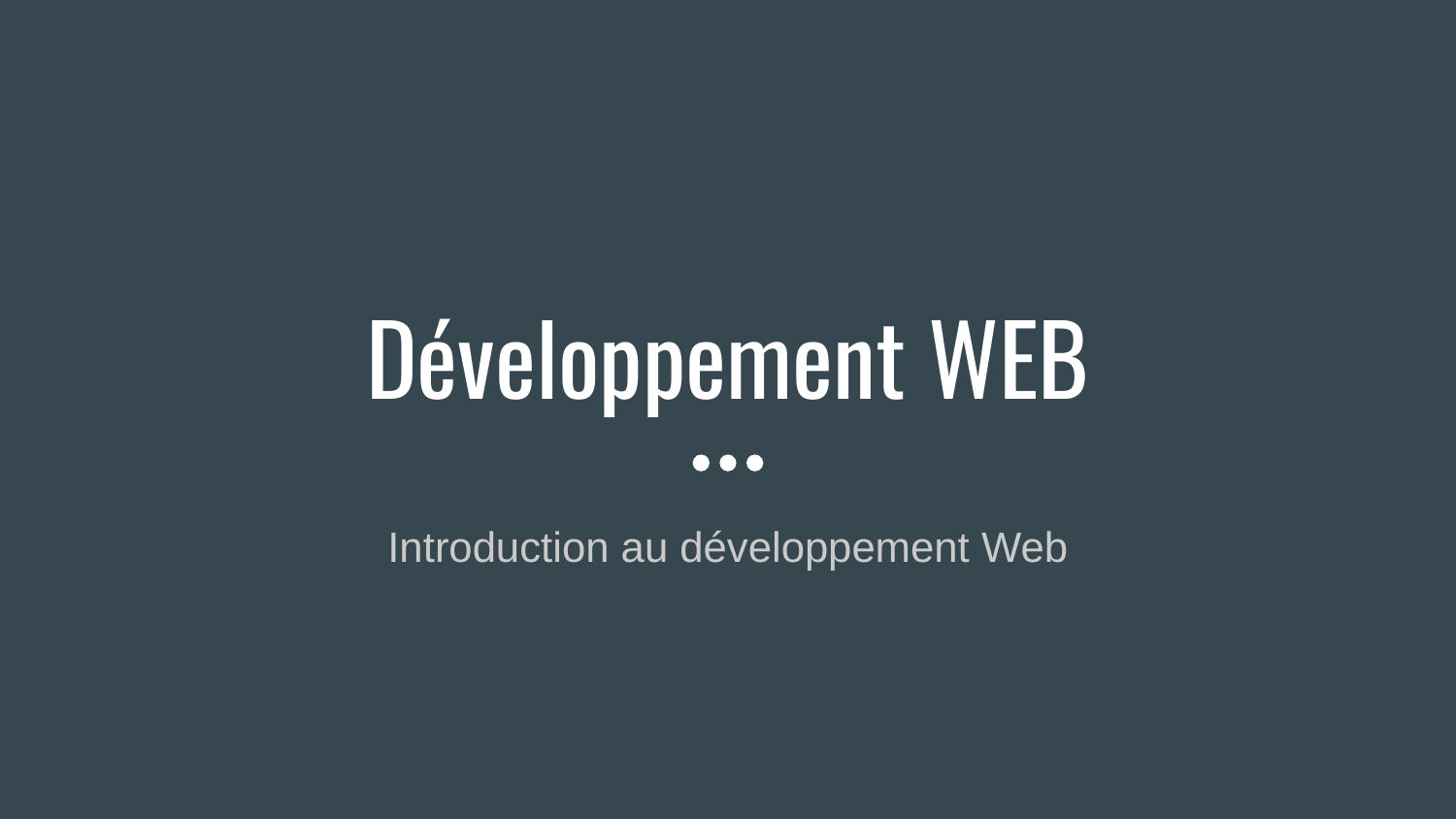

# Développement WEB
Introduction au développement Web